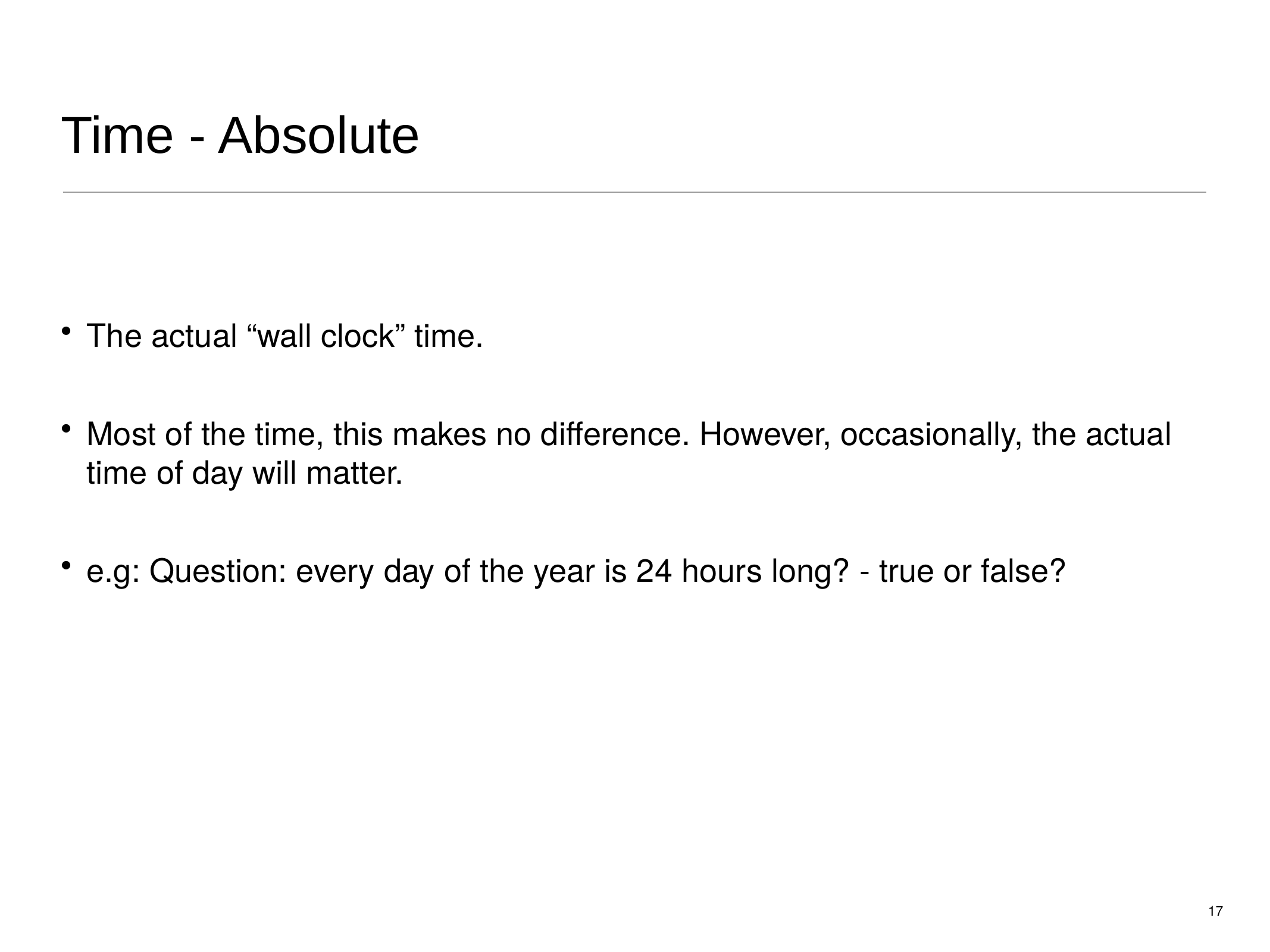

# Time - Absolute

The actual “wall clock” time.
Most of the time, this makes no difference. However, occasionally, the actual time of day will matter.
e.g: Question: every day of the year is 24 hours long? - true or false?
17